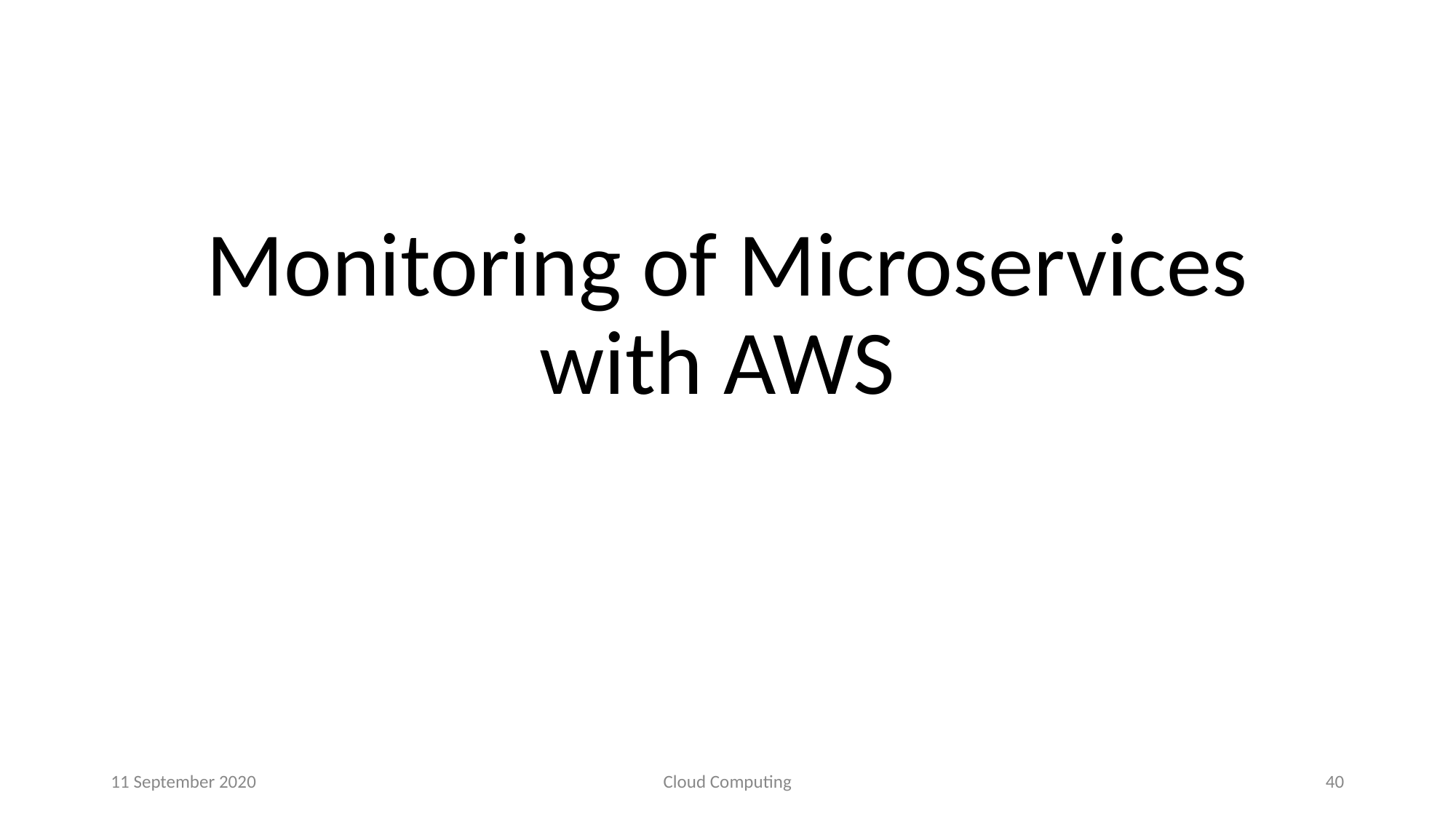

# Monitoring of Microservices with AWS

11 September 2020
Cloud Computing
40